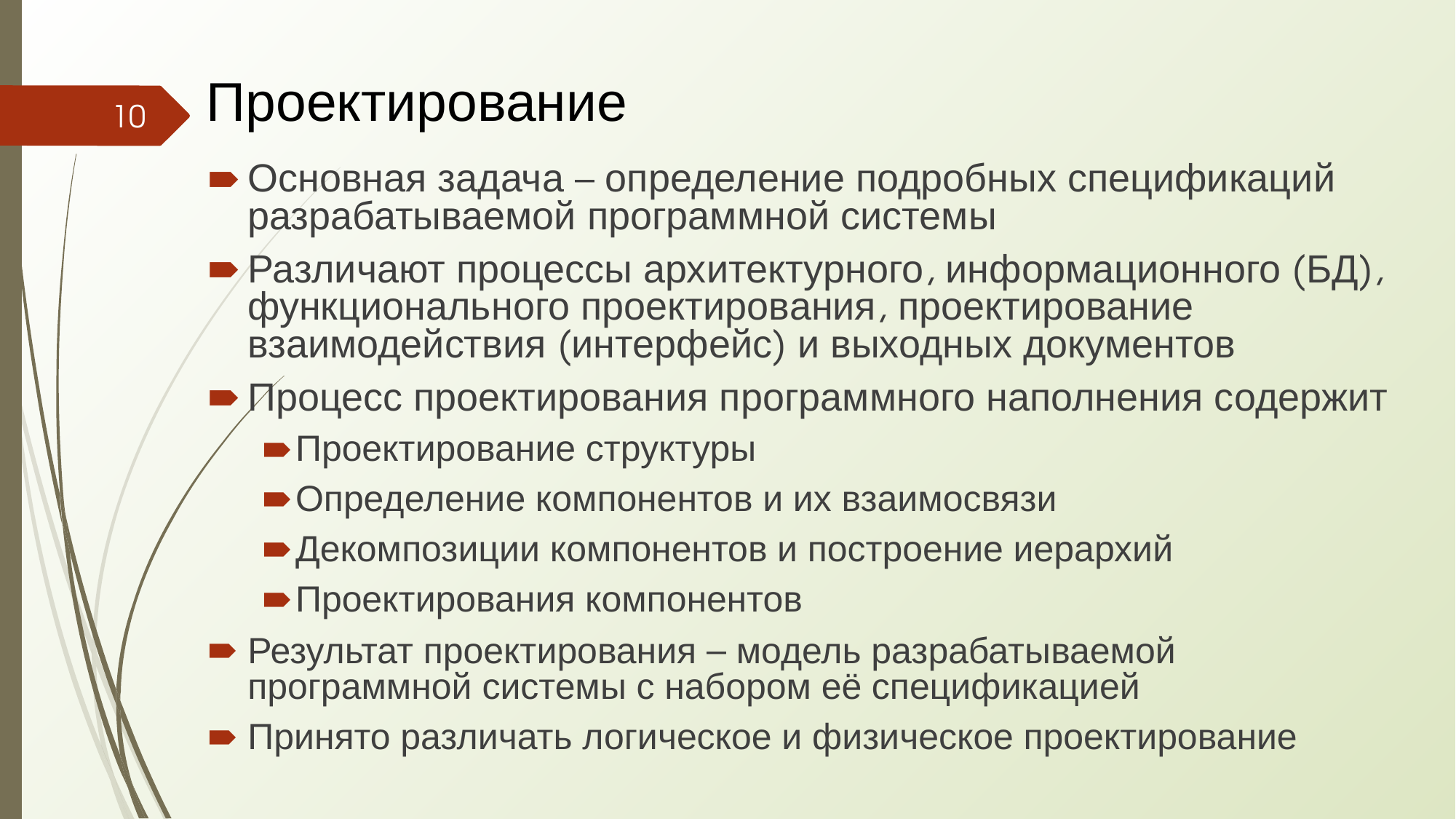

# Проектирование
10
Основная задача – определение подробных спецификаций разрабатываемой программной системы
Различают процессы архитектурного, информационного (БД), функционального проектирования, проектирование взаимодействия (интерфейс) и выходных документов
Процесс проектирования программного наполнения содержит
Проектирование структуры
Определение компонентов и их взаимосвязи
Декомпозиции компонентов и построение иерархий
Проектирования компонентов
Результат проектирования – модель разрабатываемой программной системы с набором её спецификацией
Принято различать логическое и физическое проектирование